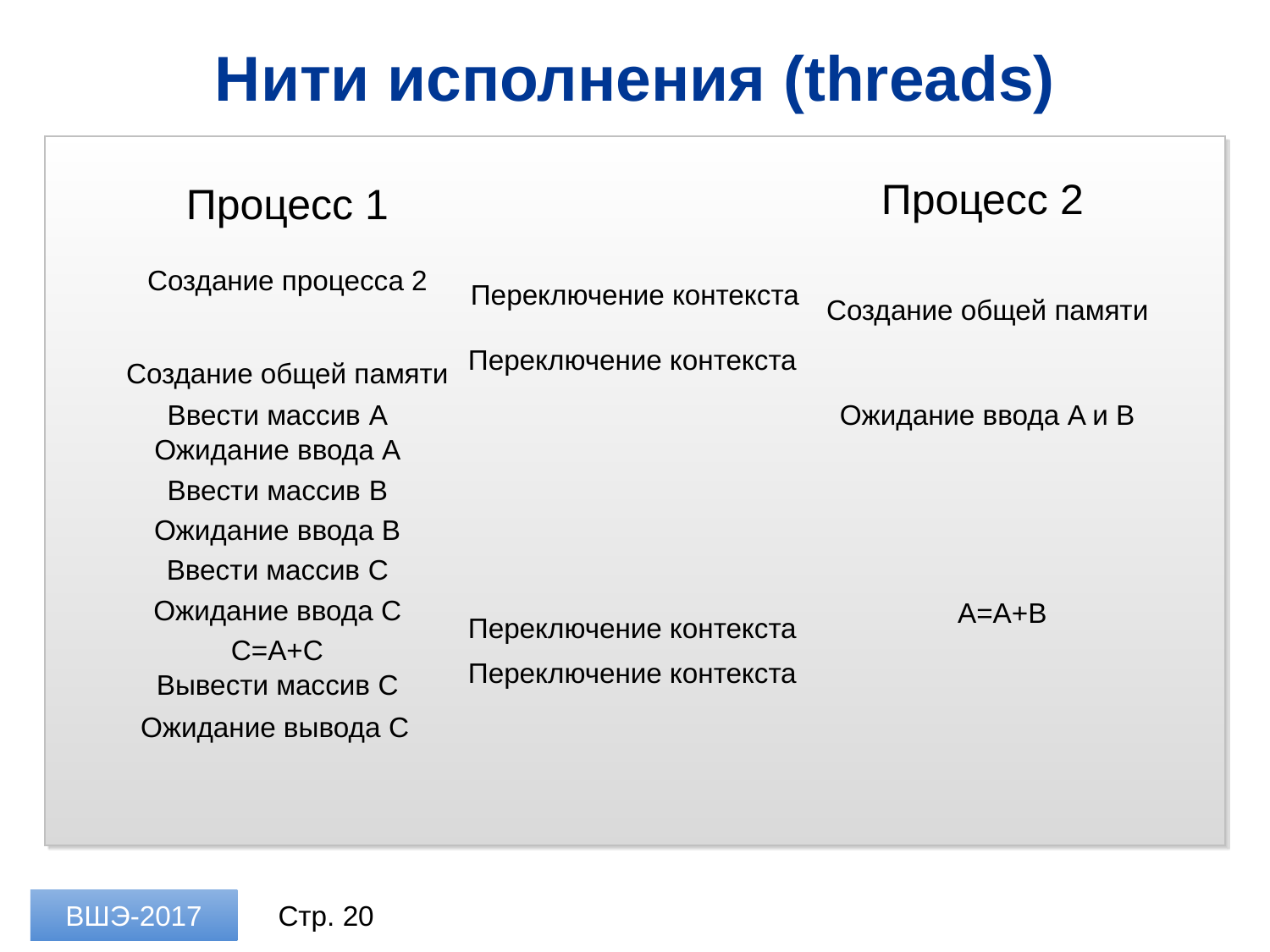

Нити исполнения (threads)

Процесс 2
Процесс 1
Создание процесса 2
Переключение контекста
Создание общей памяти
Переключение контекста
Создание общей памяти
Ввести массив A
Ожидание ввода A и B
Ожидание ввода A
Ввести массив B
Ожидание ввода B
Ввести массив C
Ожидание ввода C
A=A+B
Переключение контекста
C=A+C
Переключение контекста
Вывести массив C
Ожидание вывода C
ВШЭ-2017
Стр. 20